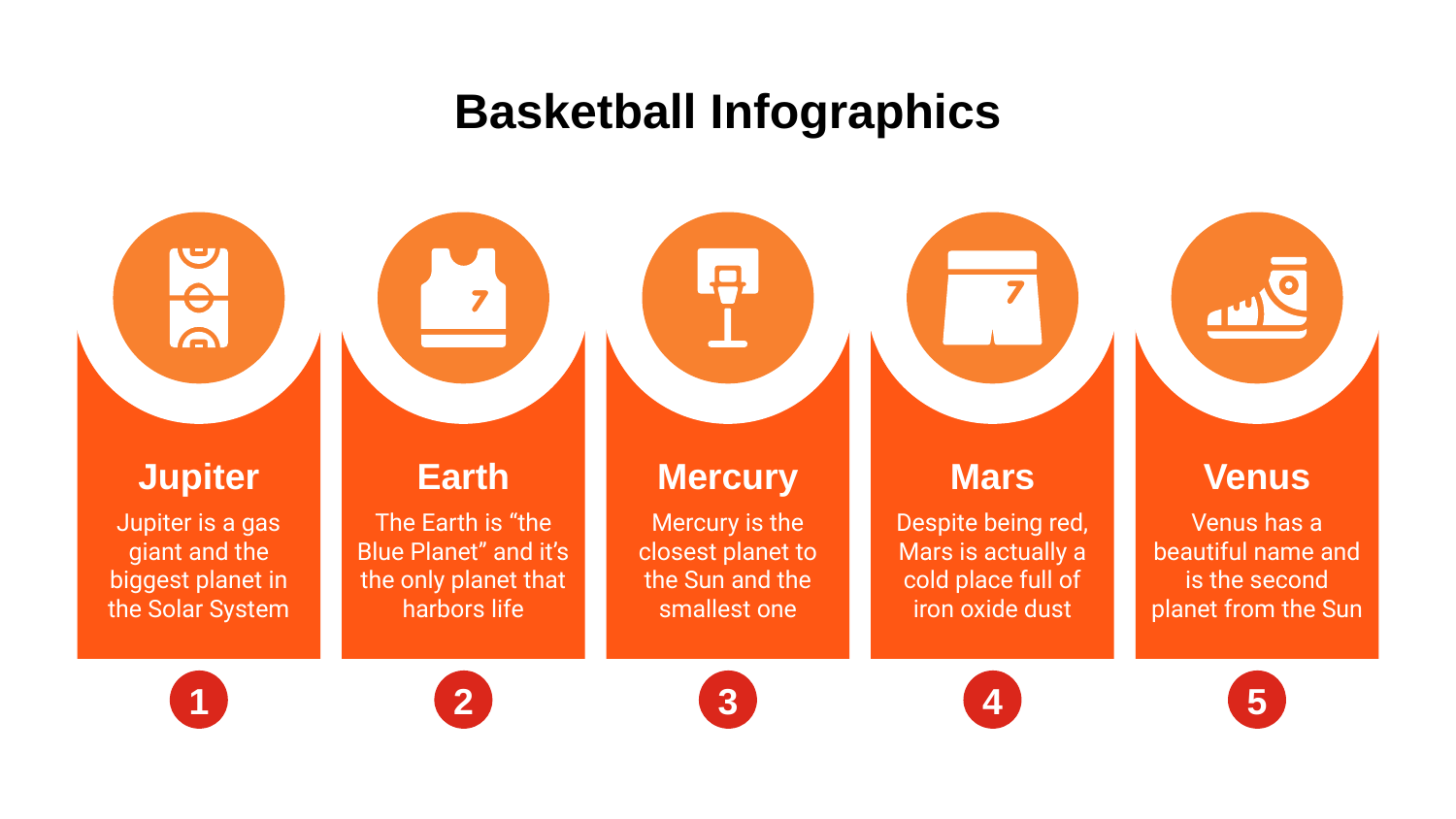

# Basketball Infographics

Jupiter
Jupiter is a gas giant and the biggest planet in the Solar System

1

Earth
The Earth is “the Blue Planet” and it’s the only planet that harbors life

2

Mercury
Mercury is the closest planet to the Sun and the smallest one

3

Mars
Despite being red, Mars is actually a cold place full of iron oxide dust

4

Venus
Venus has a beautiful name and is the second planet from the Sun

5